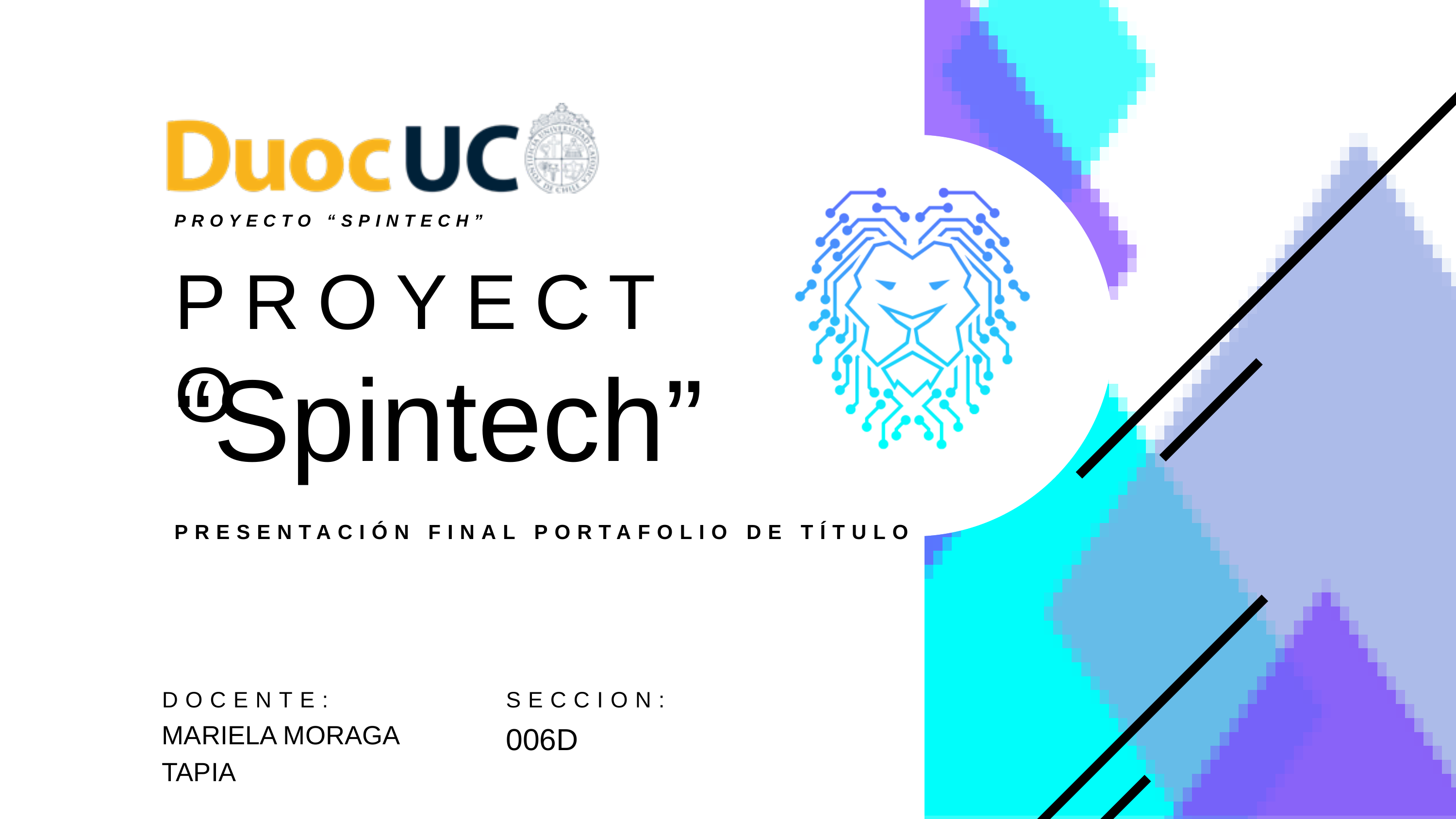

PROYECTO “SPINTECH”
PROYECTO

“Spintech”

PRESENTACIÓN FINAL PORTAFOLIO DE TÍTULO

DOCENTE:
SECCION:
MARIELA MORAGA TAPIA
006D